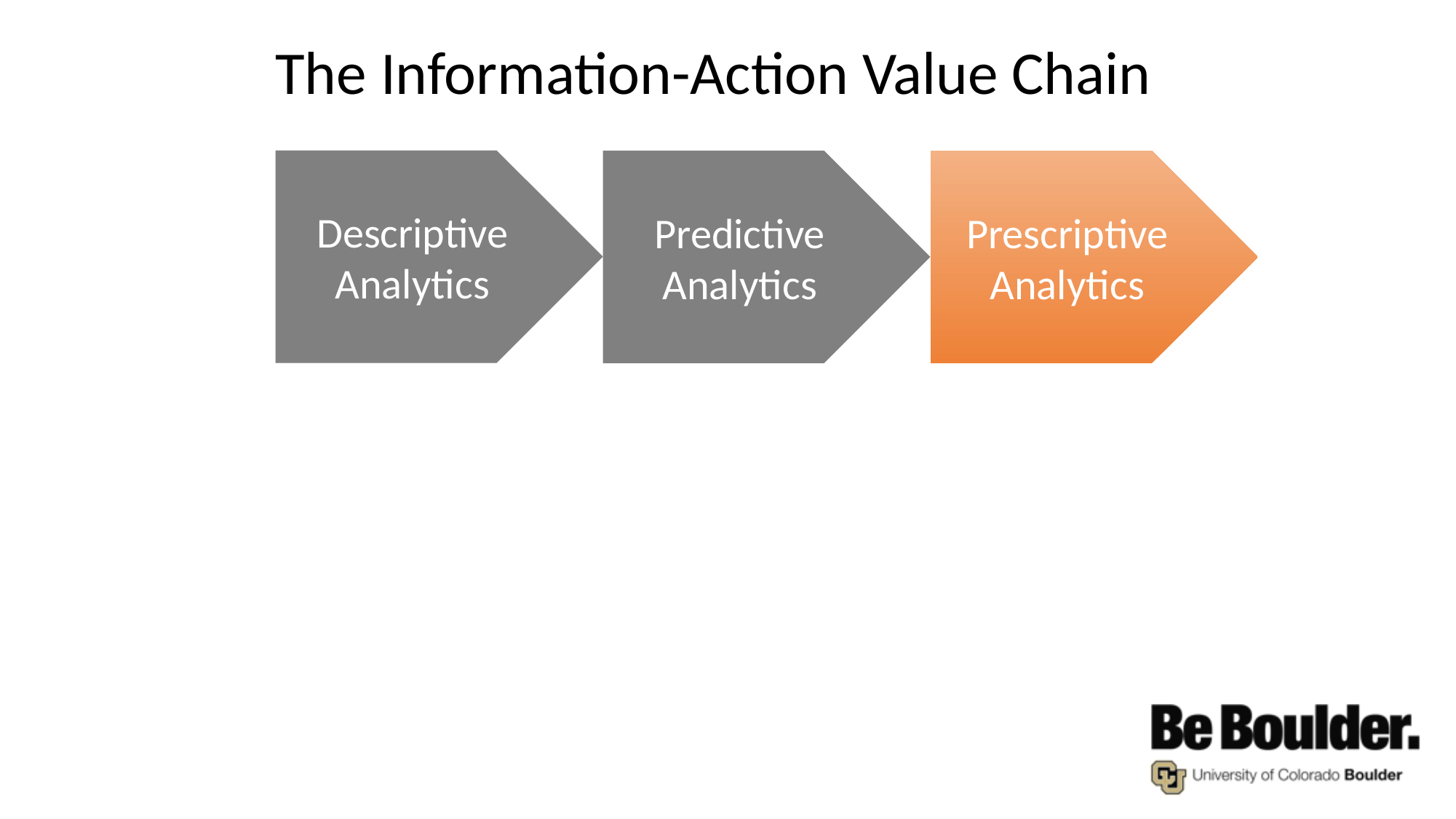

The Information-Action Value Chain
Descriptive Analytics
Predictive Analytics
Prescriptive Analytics